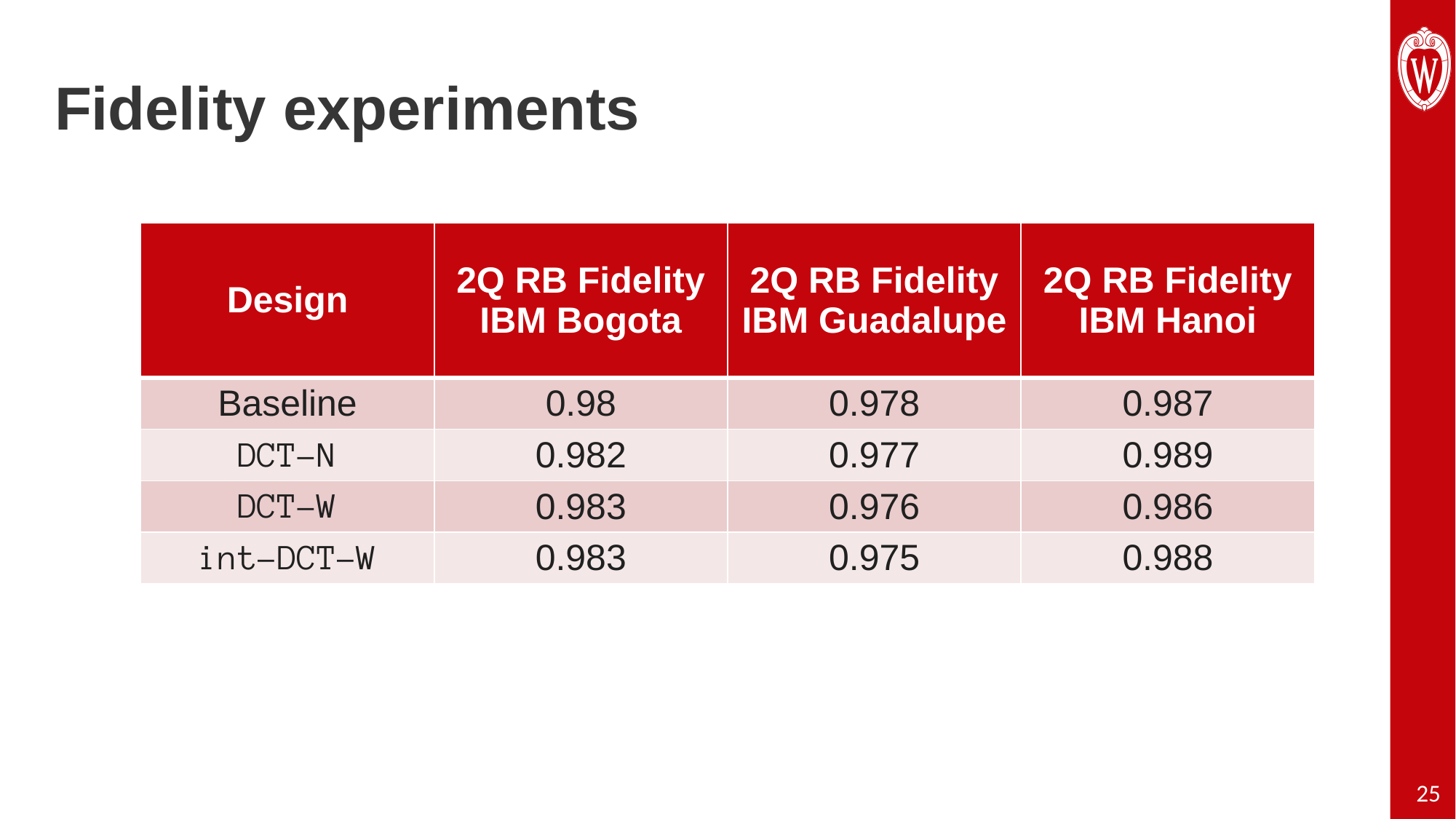

# Fidelity experiments
| Design | 2Q RB Fidelity IBM Bogota | 2Q RB Fidelity IBM Guadalupe | 2Q RB Fidelity IBM Hanoi |
| --- | --- | --- | --- |
| Baseline | 0.98 | 0.978 | 0.987 |
| DCT-N | 0.982 | 0.977 | 0.989 |
| DCT-W | 0.983 | 0.976 | 0.986 |
| int-DCT-W | 0.983 | 0.975 | 0.988 |
25